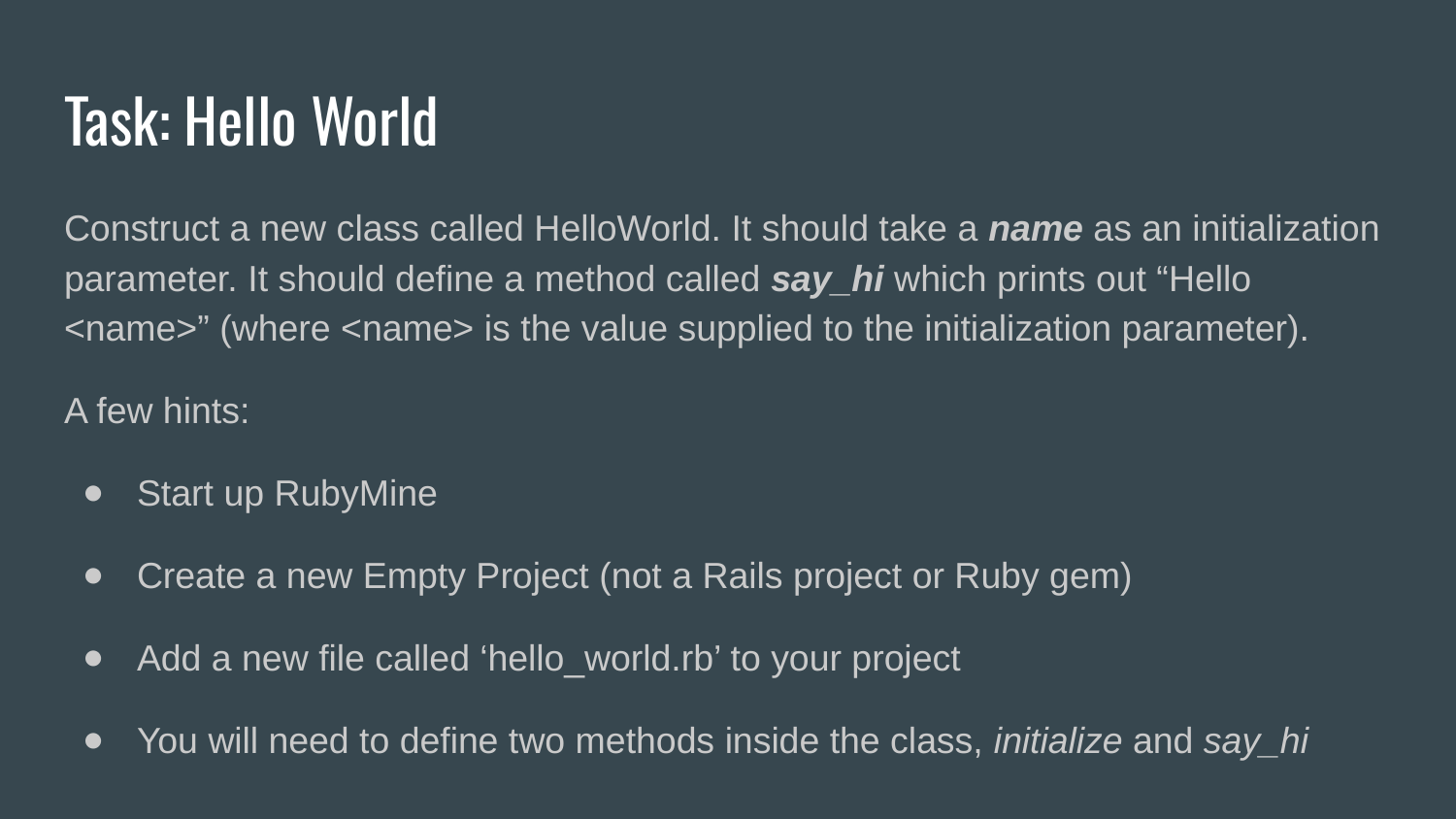

# Task: Hello World
Construct a new class called HelloWorld. It should take a name as an initialization parameter. It should define a method called say_hi which prints out “Hello <name>” (where <name> is the value supplied to the initialization parameter).
A few hints:
Start up RubyMine
Create a new Empty Project (not a Rails project or Ruby gem)
Add a new file called ‘hello_world.rb’ to your project
You will need to define two methods inside the class, initialize and say_hi